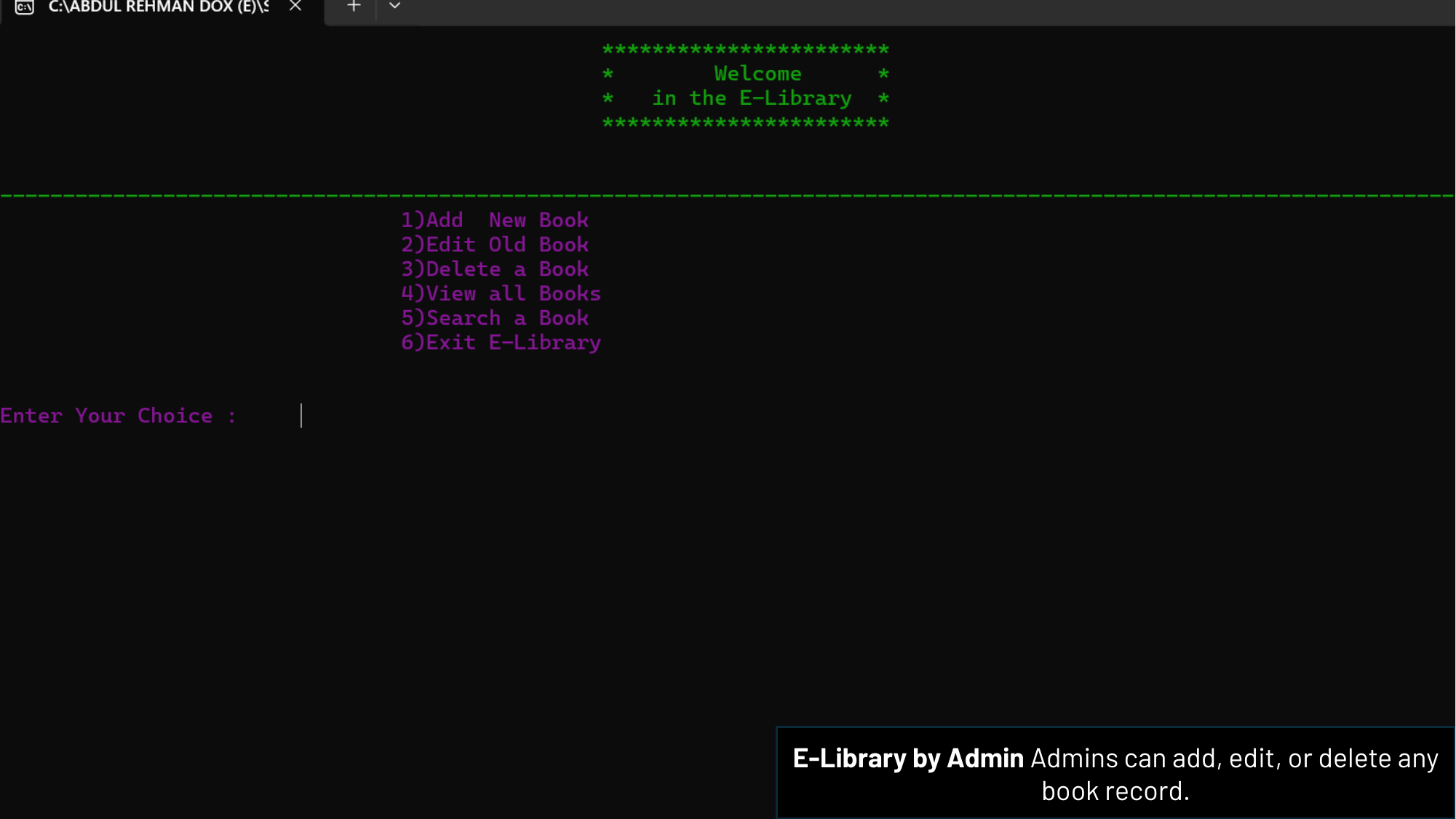

E-Library by Admin Admins can add, edit, or delete any book record.